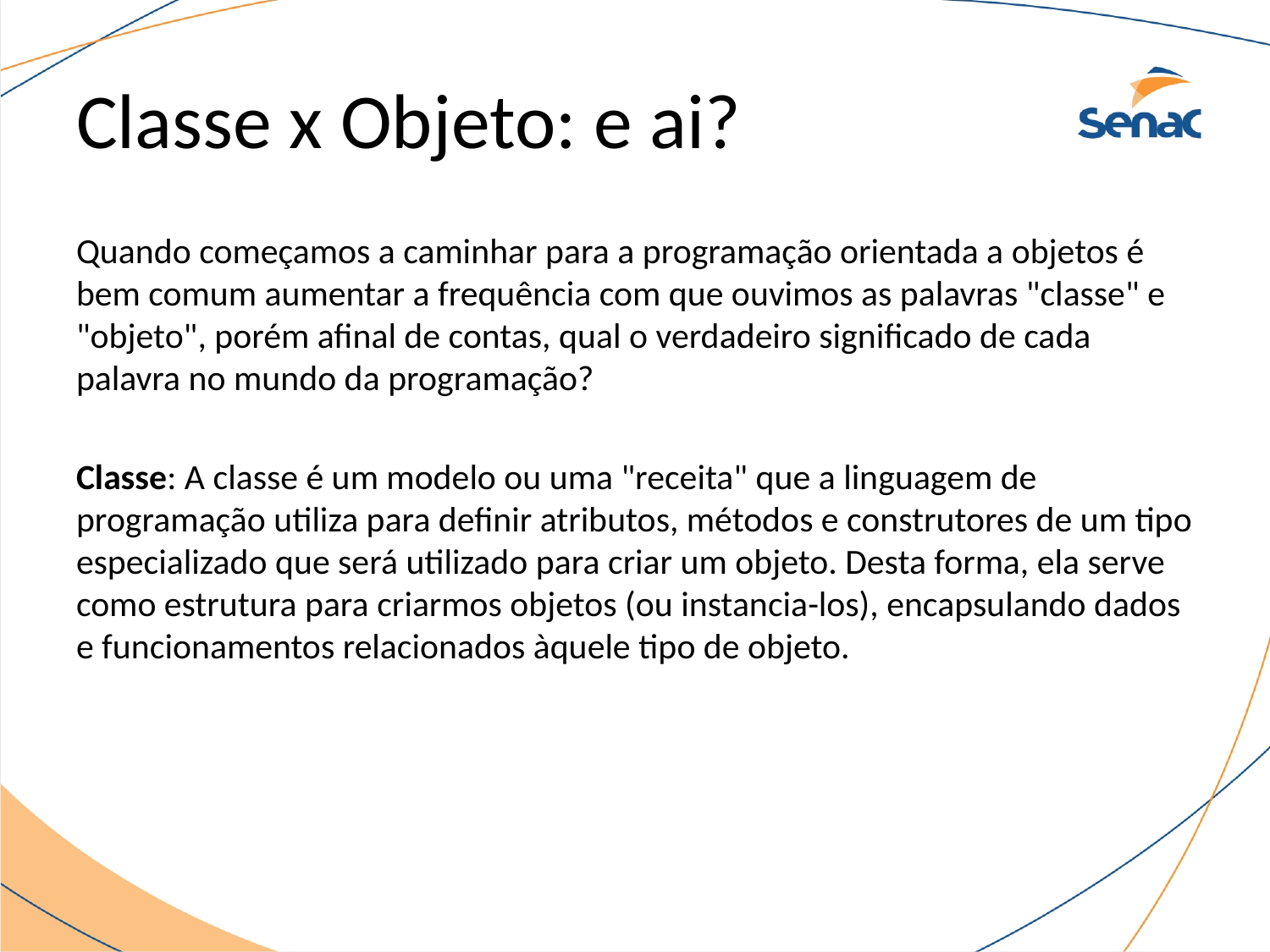

# Classe x Objeto: e ai?
Quando começamos a caminhar para a programação orientada a objetos é bem comum aumentar a frequência com que ouvimos as palavras "classe" e "objeto", porém afinal de contas, qual o verdadeiro significado de cada palavra no mundo da programação?

Classe: A classe é um modelo ou uma "receita" que a linguagem de programação utiliza para definir atributos, métodos e construtores de um tipo especializado que será utilizado para criar um objeto. Desta forma, ela serve como estrutura para criarmos objetos (ou instancia-los), encapsulando dados e funcionamentos relacionados àquele tipo de objeto.